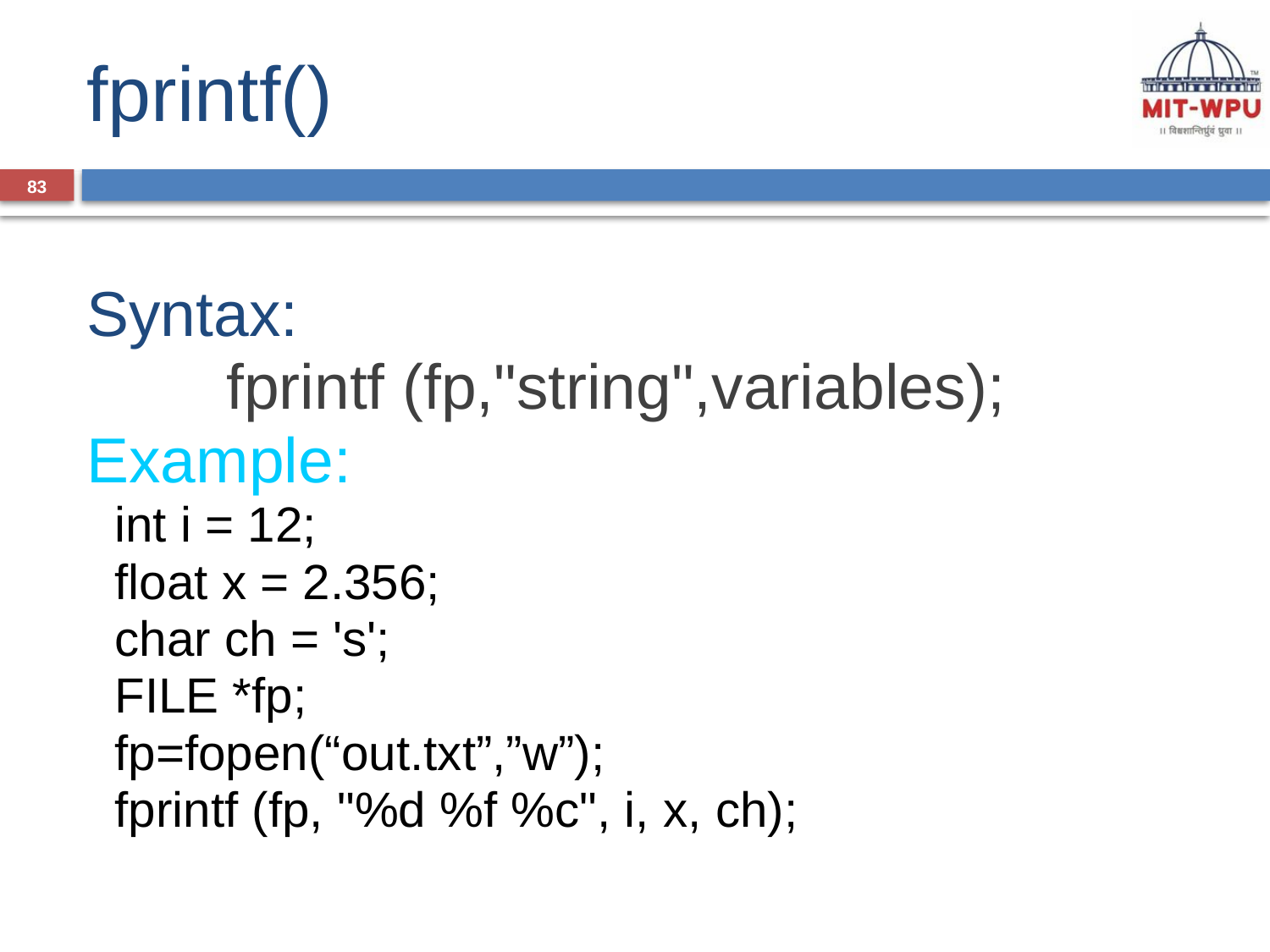

# fprintf()
83

Syntax:
		fprintf (fp,"string",variables);
Example:
int i = 12;
float x = 2.356;
char ch = 's';
FILE *fp;
fp=fopen(“out.txt”,”w”);
fprintf (fp, "%d %f %c", i, x, ch);